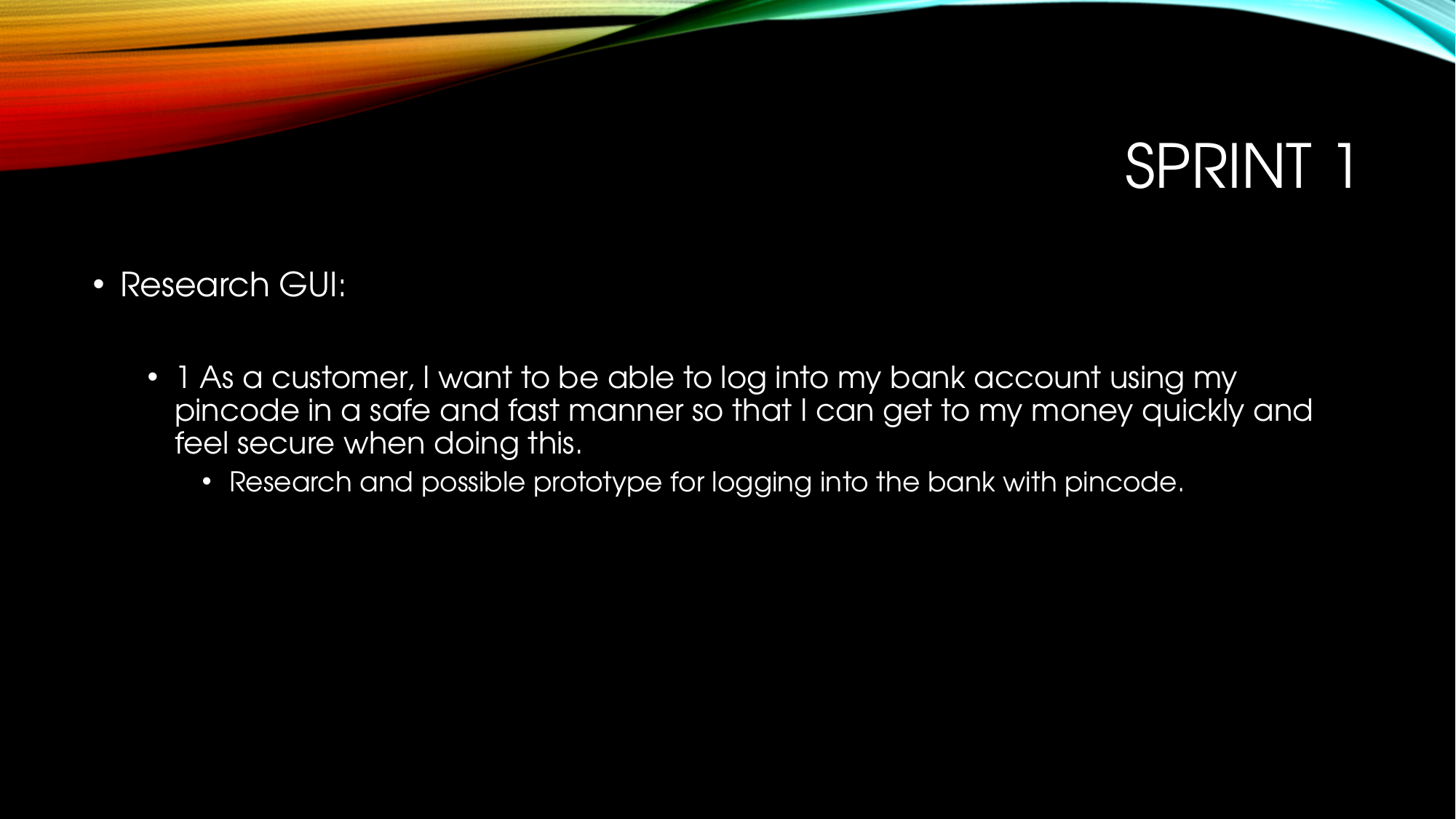

# SPRINT 1
Research GUI:

1 As a customer, I want to be able to log into my bank account using my pincode in a safe and fast manner so that I can get to my money quickly and feel secure when doing this.
Research and possible prototype for logging into the bank with pincode.